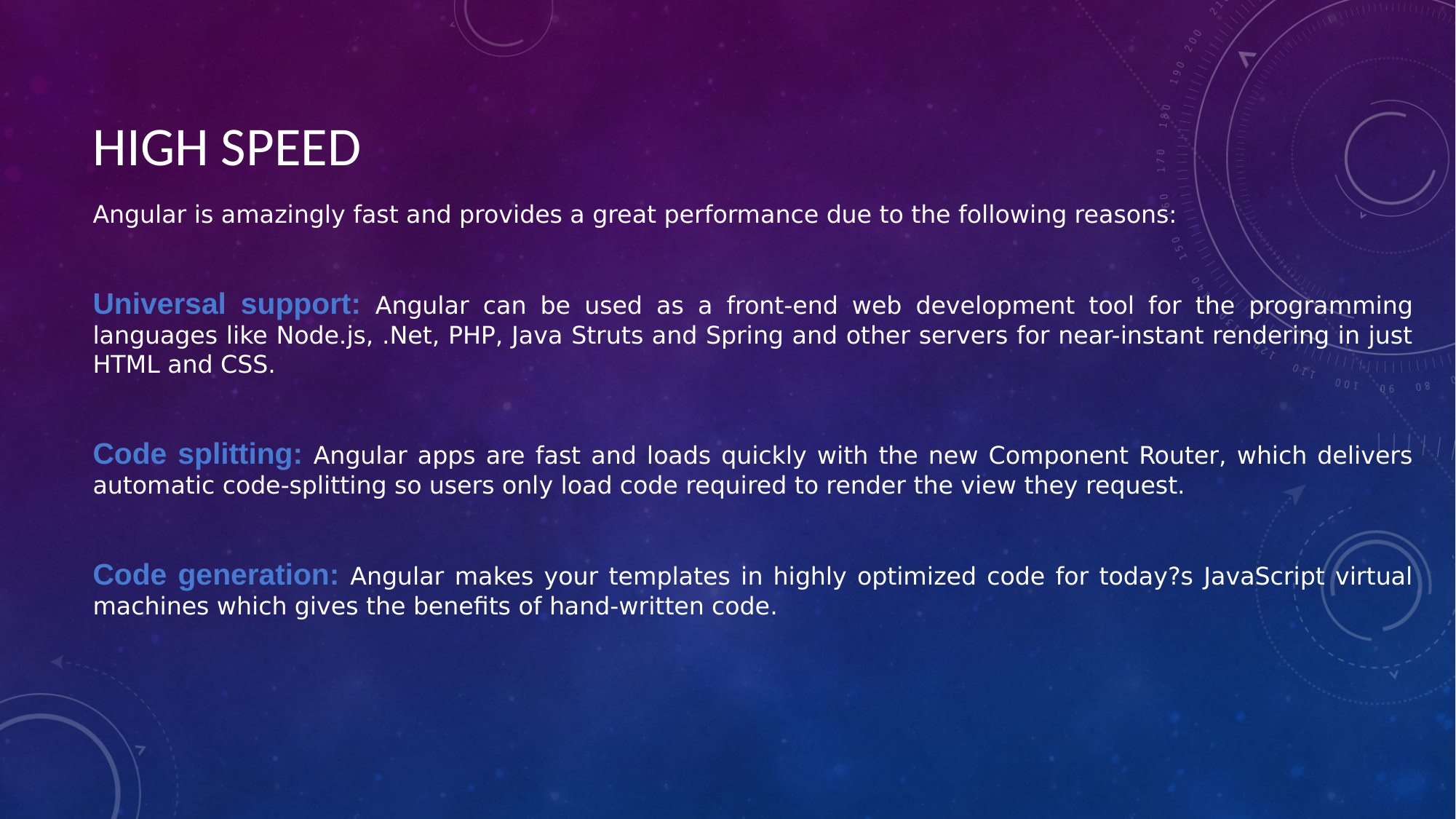

# High speed
Angular is amazingly fast and provides a great performance due to the following reasons:

Universal support: Angular can be used as a front-end web development tool for the programming languages like Node.js, .Net, PHP, Java Struts and Spring and other servers for near-instant rendering in just HTML and CSS.

Code splitting: Angular apps are fast and loads quickly with the new Component Router, which delivers automatic code-splitting so users only load code required to render the view they request.

Code generation: Angular makes your templates in highly optimized code for today?s JavaScript virtual machines which gives the benefits of hand-written code.